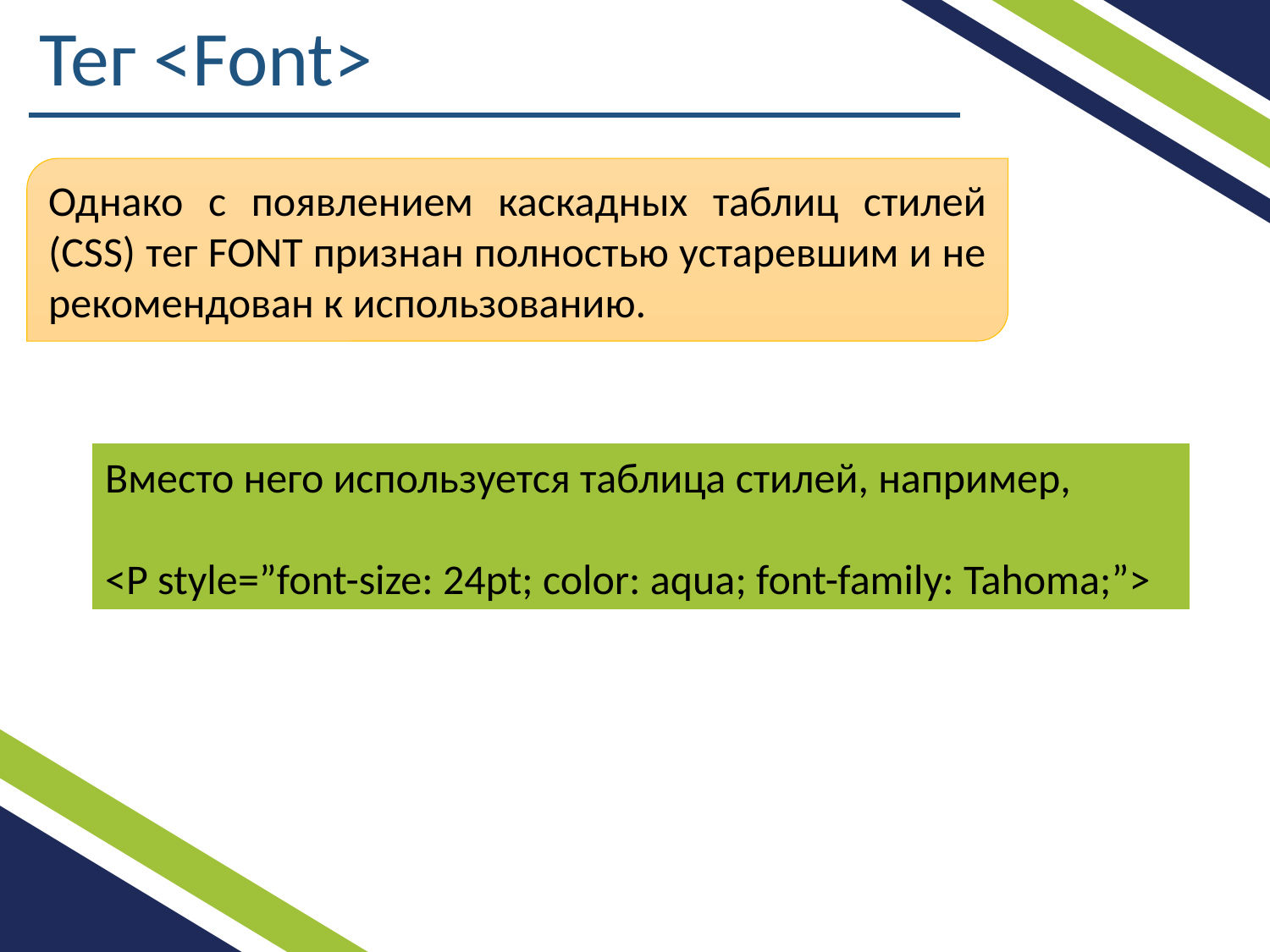

# Тег <Font>
Однако с появлением каскадных таблиц стилей (CSS) тег FONT признан полностью устаревшим и не рекомендован к использованию.
Вместо него используется таблица стилей, например,

<P style=”font-size: 24pt; color: aqua; font-family: Tahoma;”>